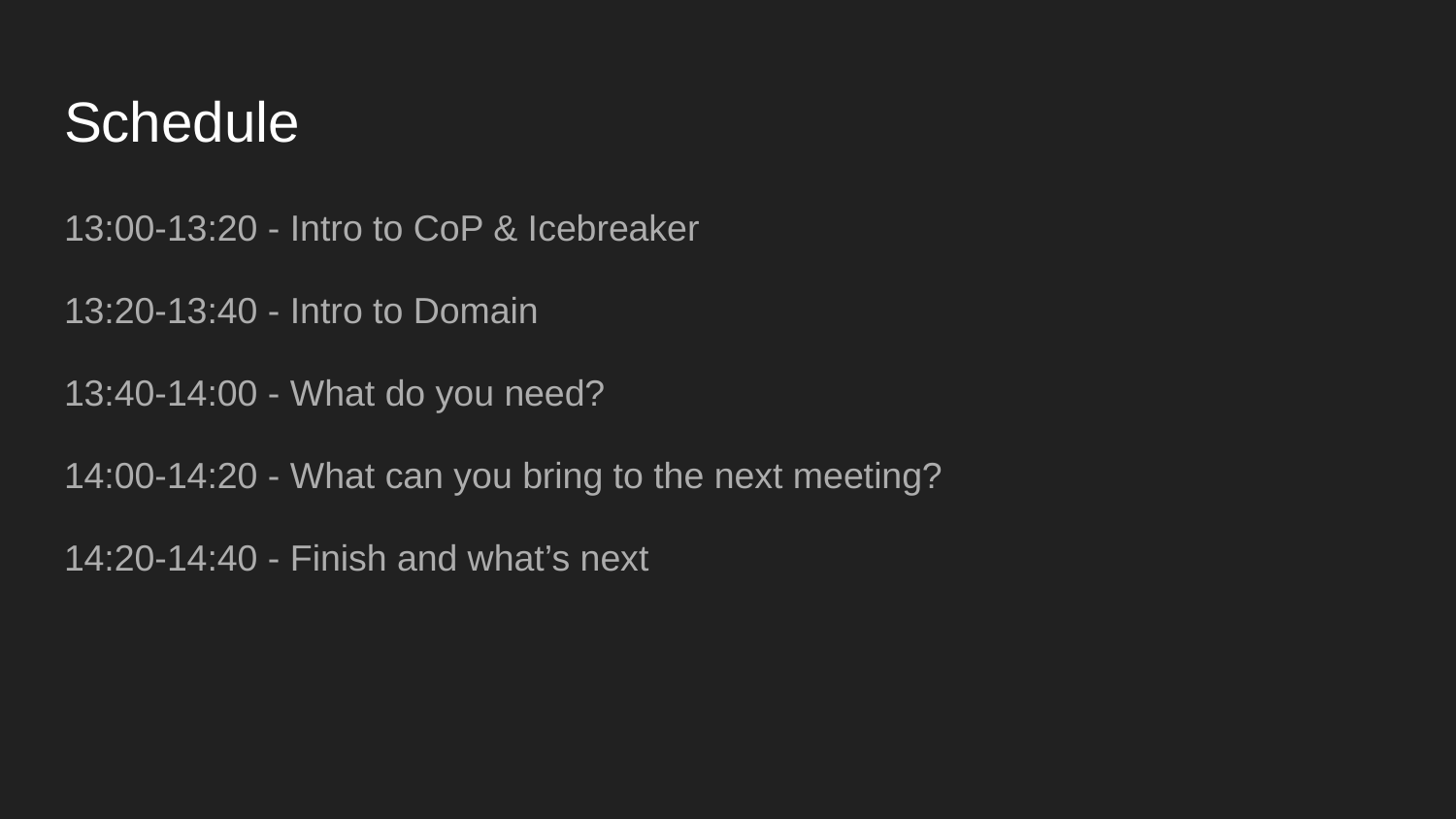

# Schedule
13:00-13:20 - Intro to CoP & Icebreaker
13:20-13:40 - Intro to Domain
13:40-14:00 - What do you need?
14:00-14:20 - What can you bring to the next meeting?
14:20-14:40 - Finish and what’s next